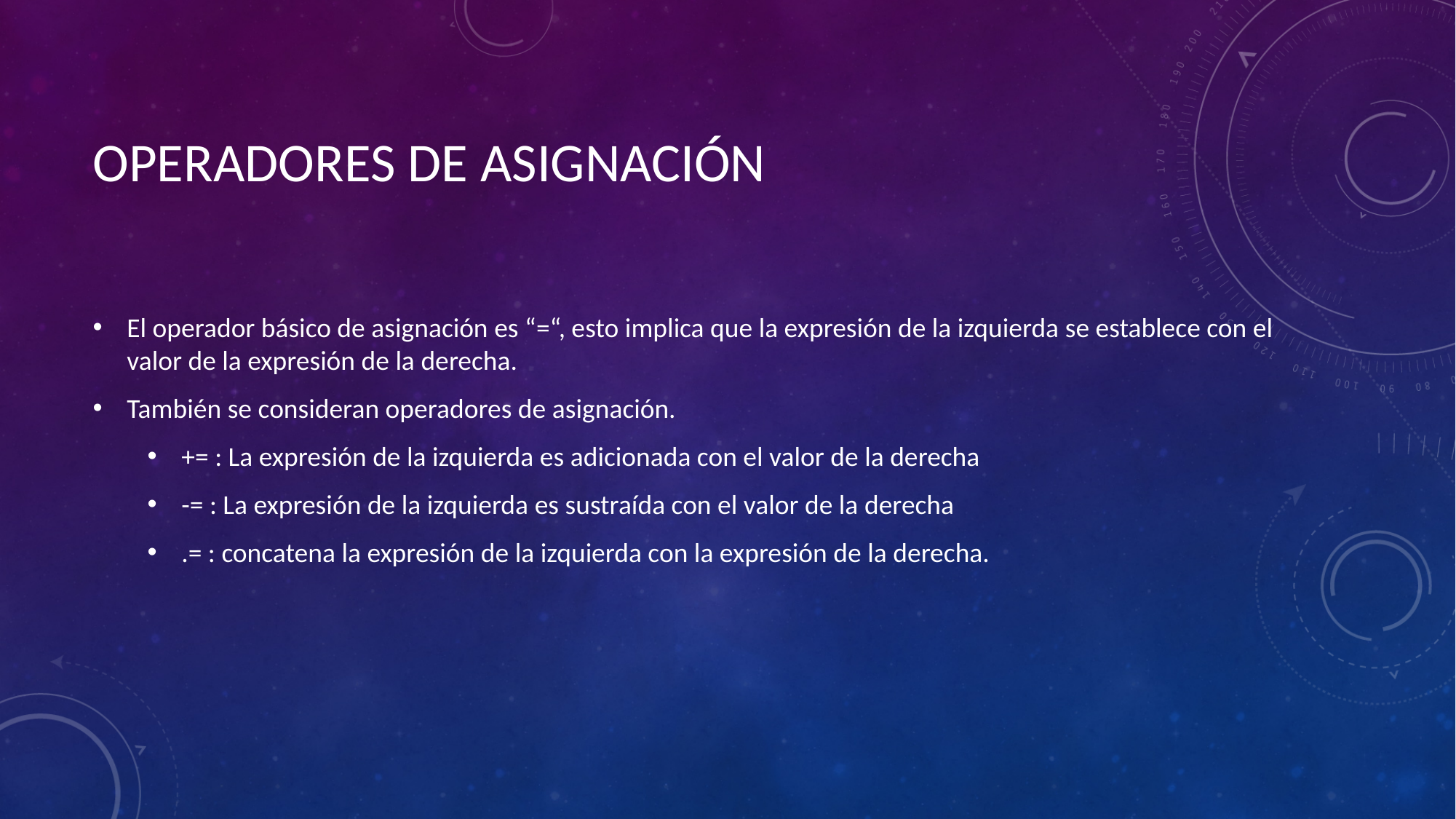

# Operadores de Asignación
El operador básico de asignación es “=“, esto implica que la expresión de la izquierda se establece con el valor de la expresión de la derecha.
También se consideran operadores de asignación.
+= : La expresión de la izquierda es adicionada con el valor de la derecha
-= : La expresión de la izquierda es sustraída con el valor de la derecha
.= : concatena la expresión de la izquierda con la expresión de la derecha.